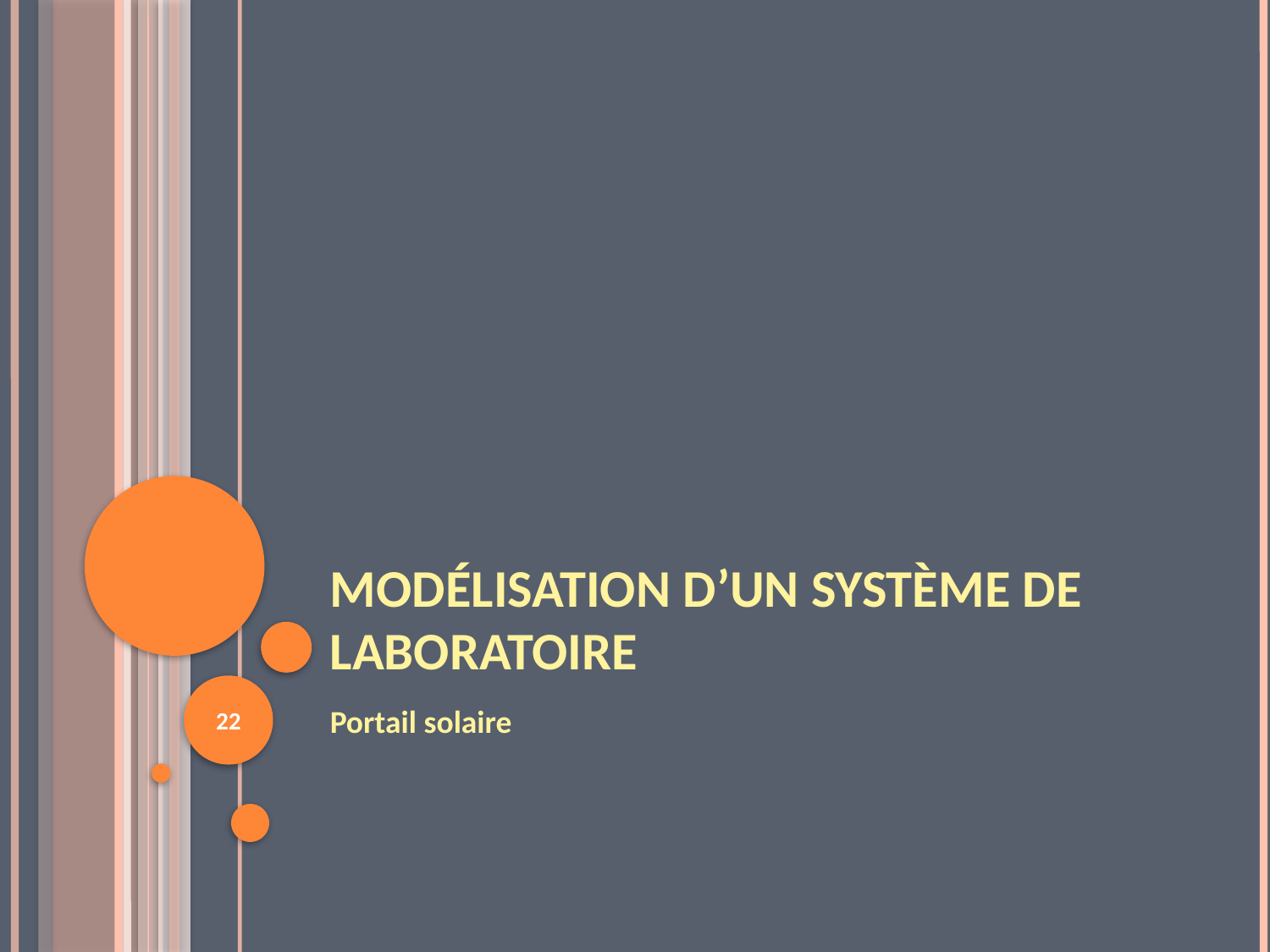

# Modélisation d’un système de laboratoire
22
Portail solaire